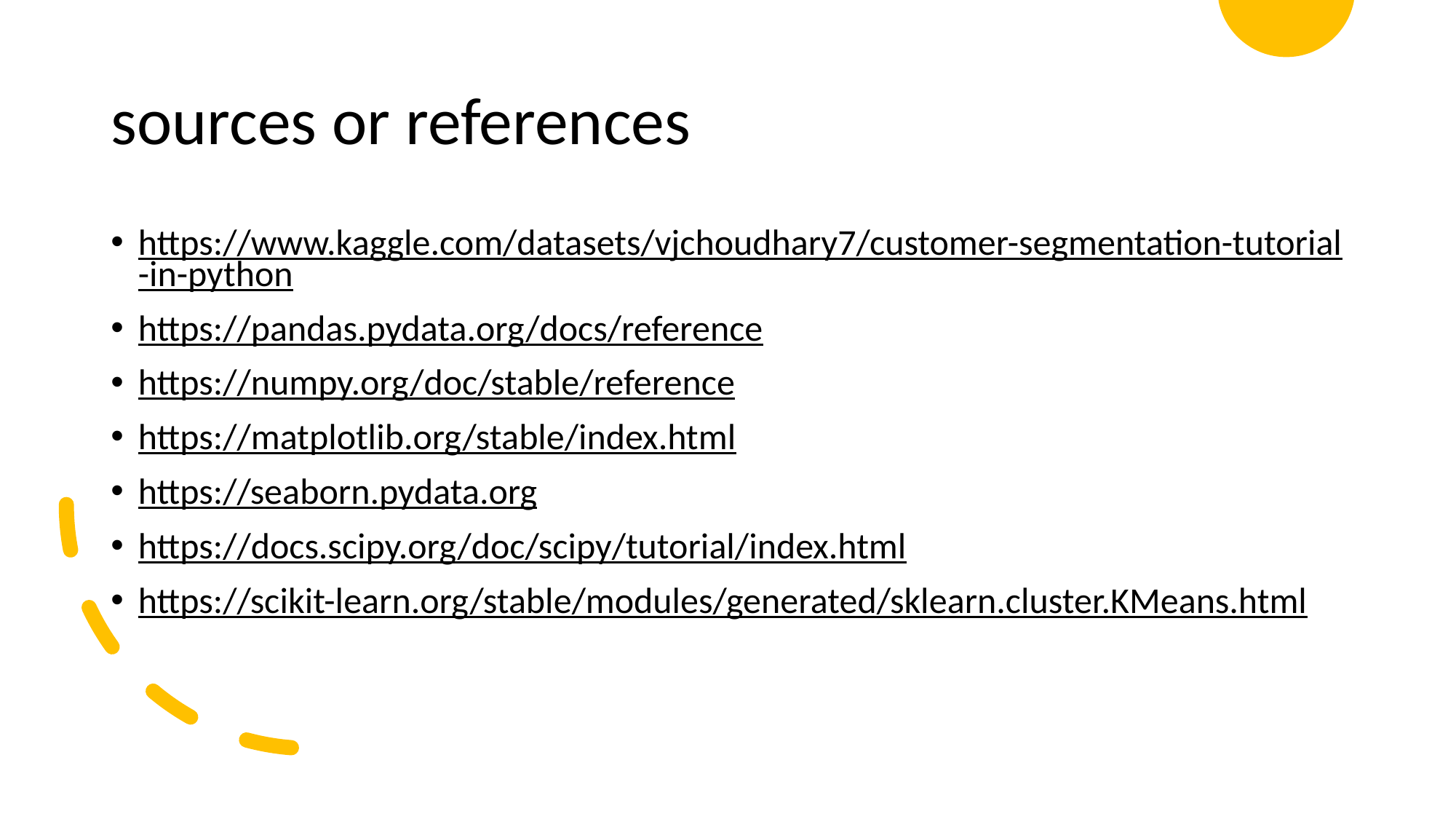

# sources or references
https://www.kaggle.com/datasets/vjchoudhary7/customer-segmentation-tutorial-in-python
https://pandas.pydata.org/docs/reference
https://numpy.org/doc/stable/reference
https://matplotlib.org/stable/index.html
https://seaborn.pydata.org
https://docs.scipy.org/doc/scipy/tutorial/index.html
https://scikit-learn.org/stable/modules/generated/sklearn.cluster.KMeans.html